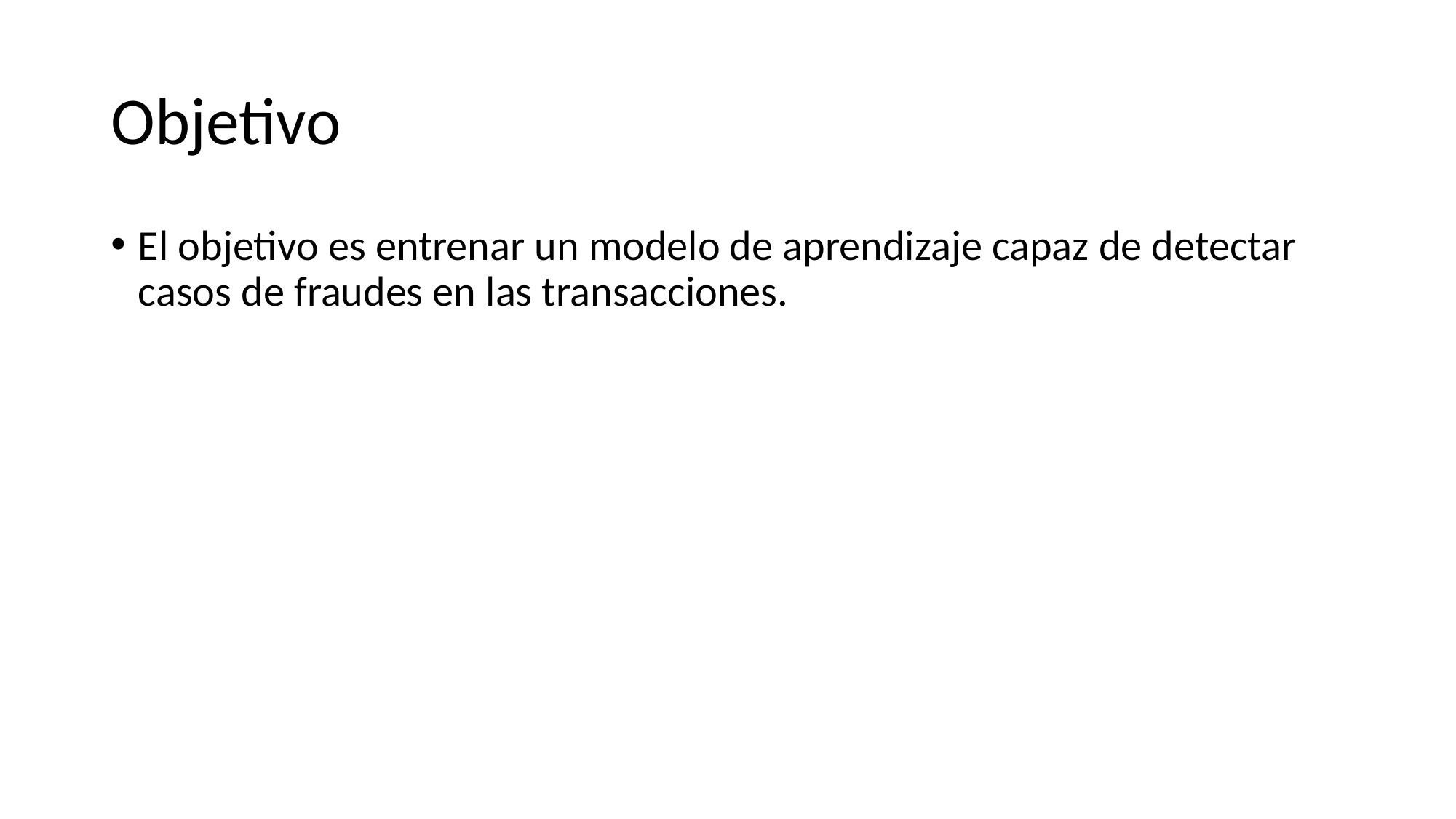

# Objetivo
El objetivo es entrenar un modelo de aprendizaje capaz de detectar casos de fraudes en las transacciones.